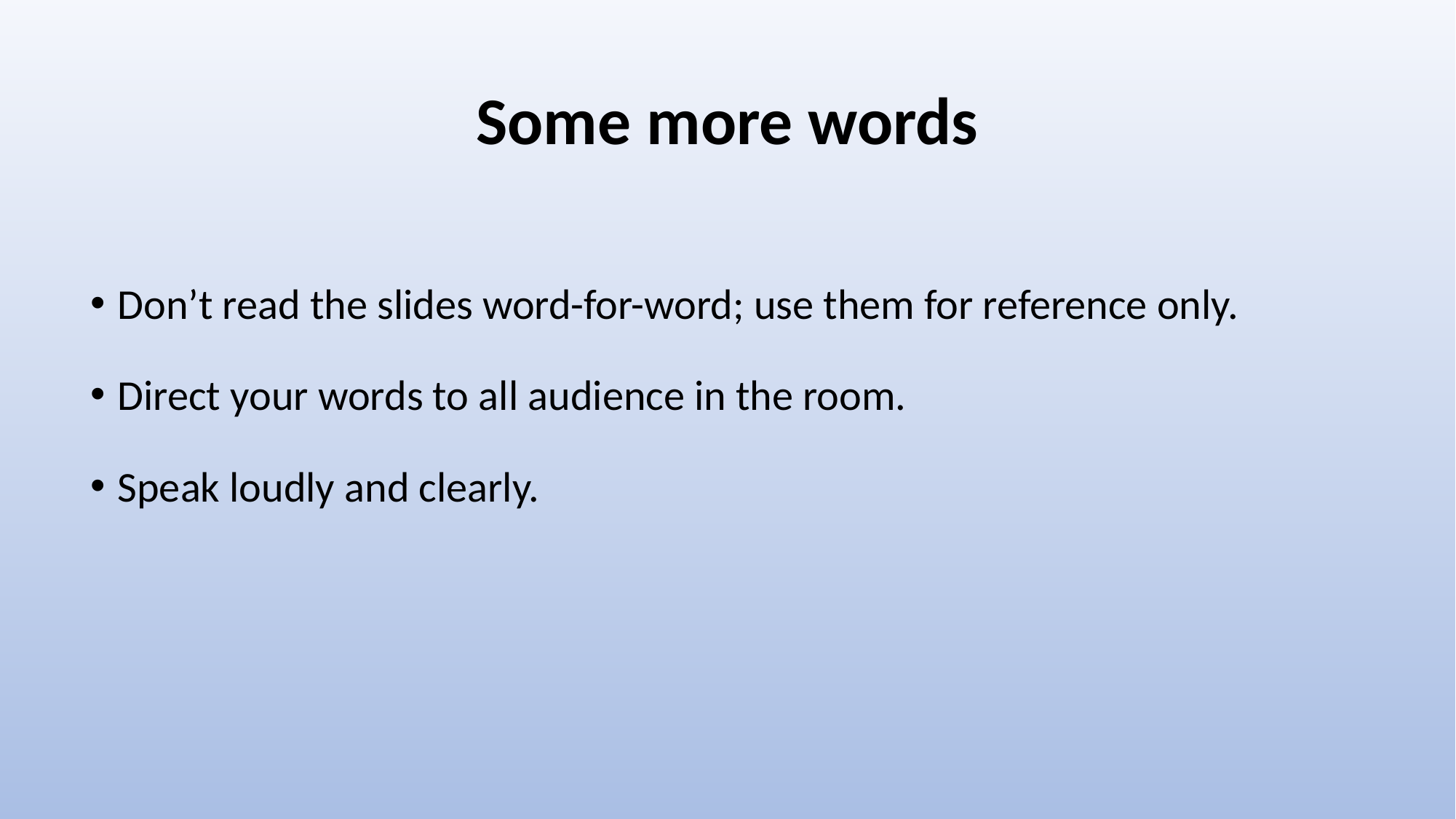

# Some more words
Don’t read the slides word-for-word; use them for reference only.
Direct your words to all audience in the room.
Speak loudly and clearly.